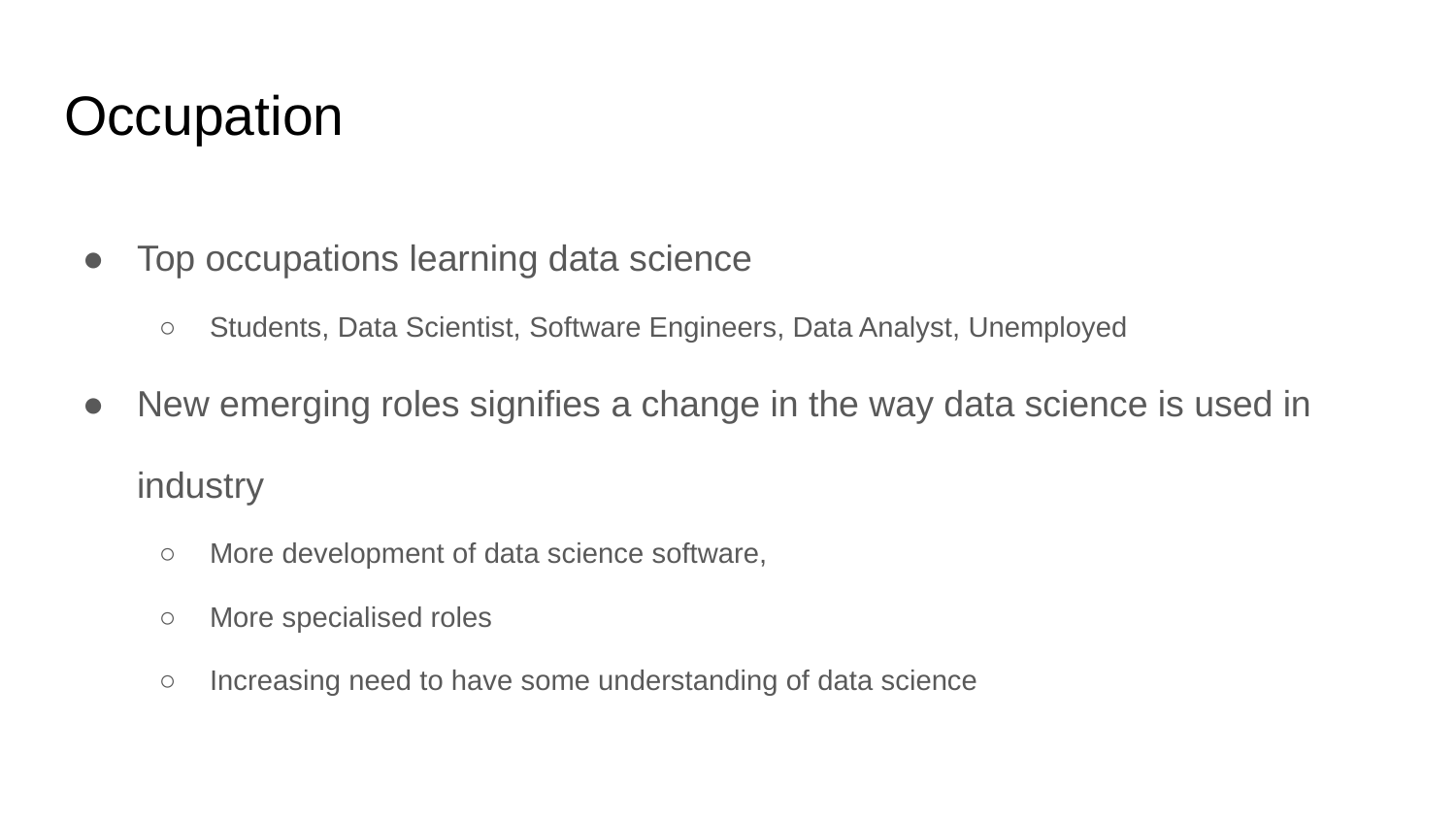

# Occupation
Top occupations learning data science
Students, Data Scientist, Software Engineers, Data Analyst, Unemployed
New emerging roles signifies a change in the way data science is used in industry
More development of data science software,
More specialised roles
Increasing need to have some understanding of data science